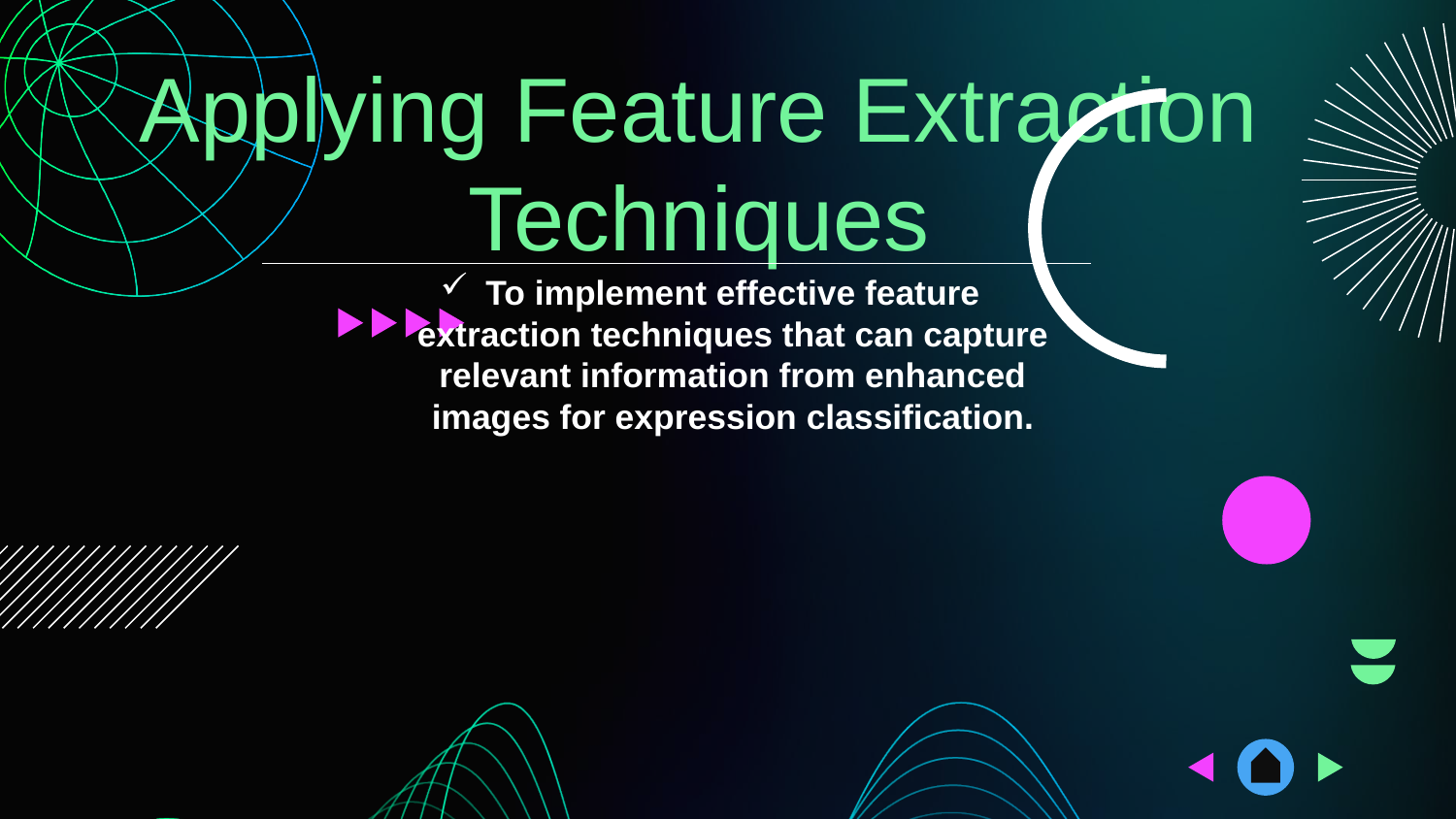

# Applying Feature Extraction Techniques
To implement effective feature extraction techniques that can capture relevant information from enhanced images for expression classification.